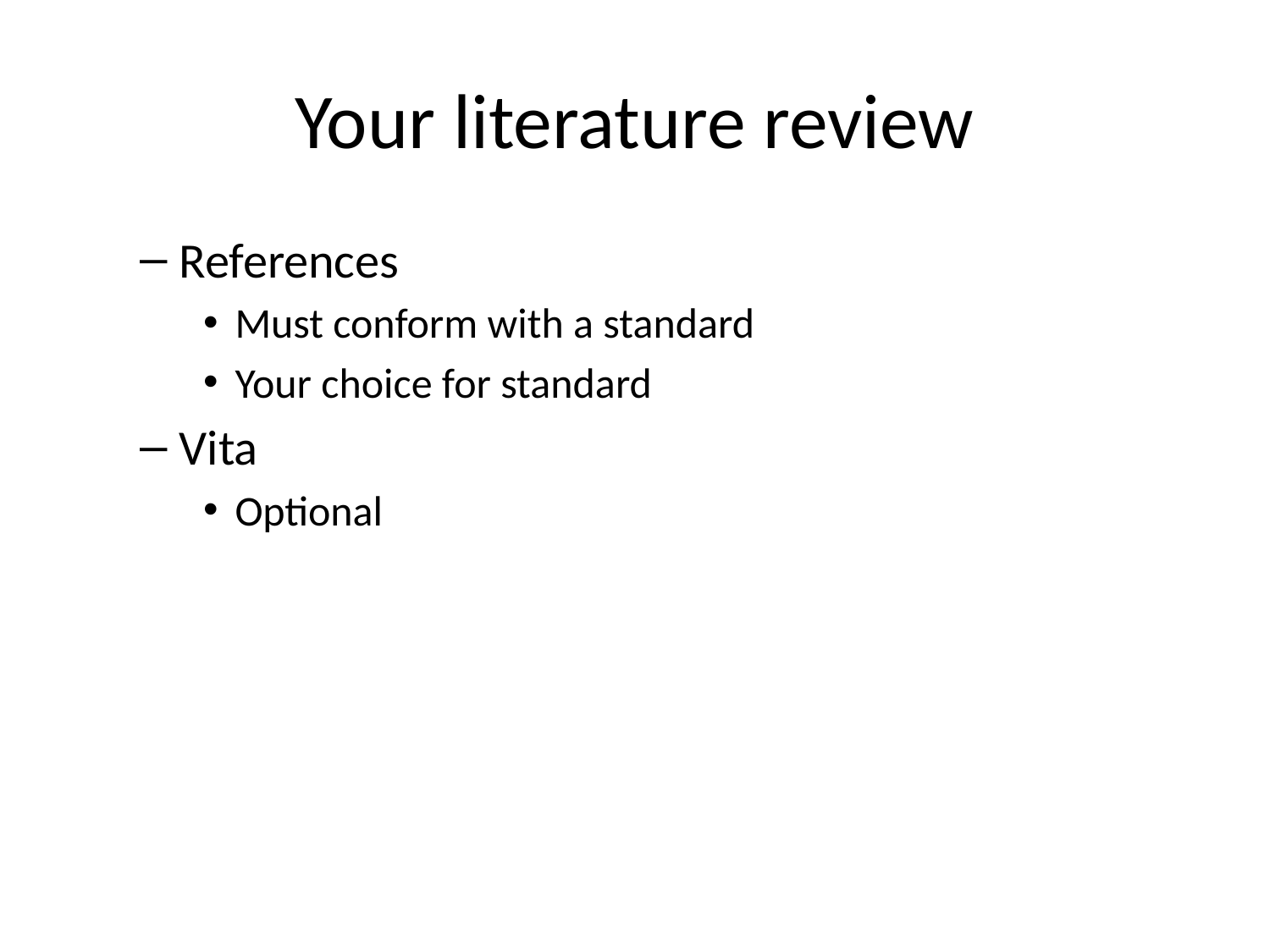

# Your literature review
References
Must conform with a standard
Your choice for standard
Vita
Optional